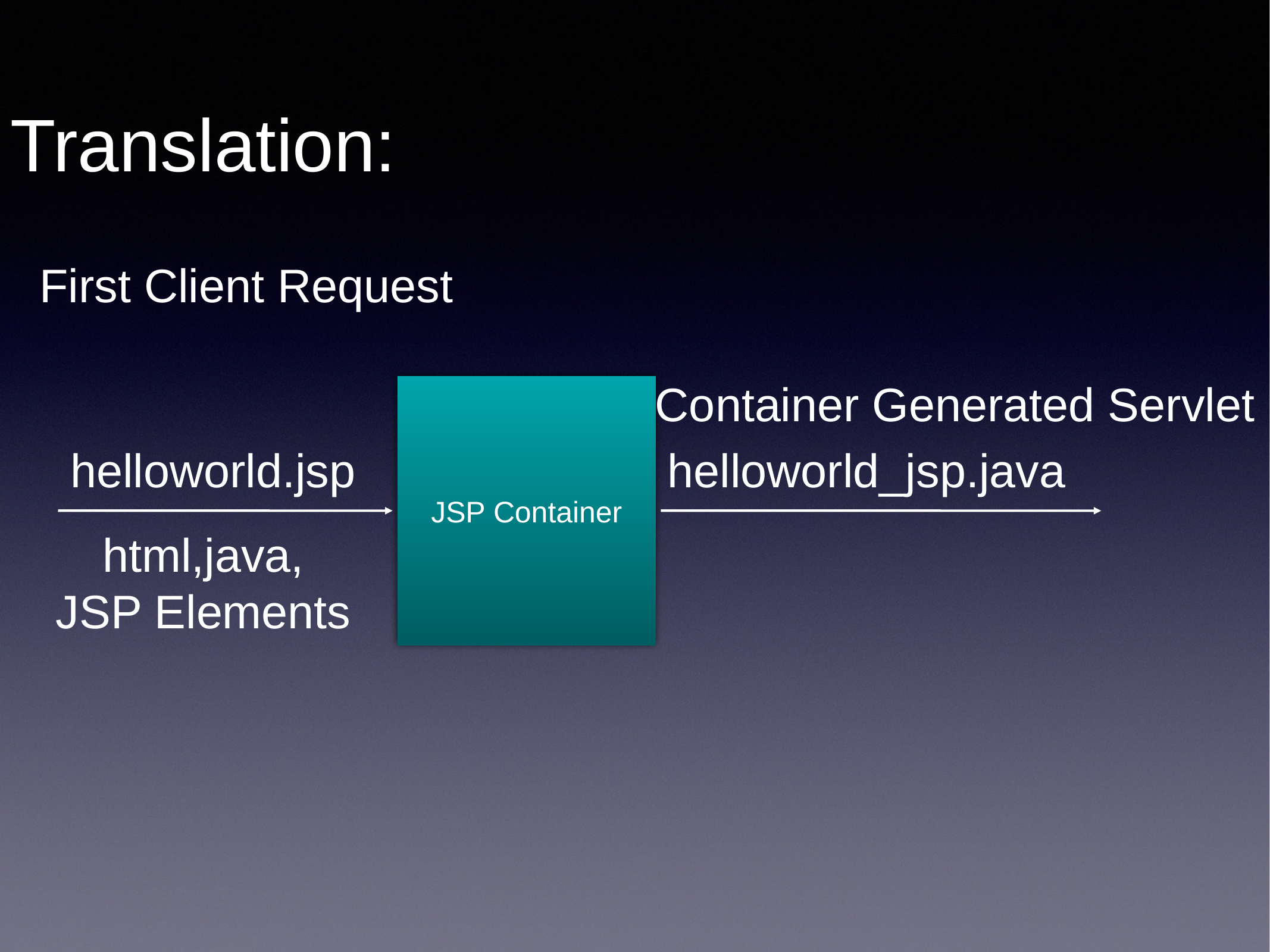

Translation:
First Client Request
Container Generated Servlet
JSP Container
helloworld.jsp
helloworld_jsp.java

html,java,
JSP Elements